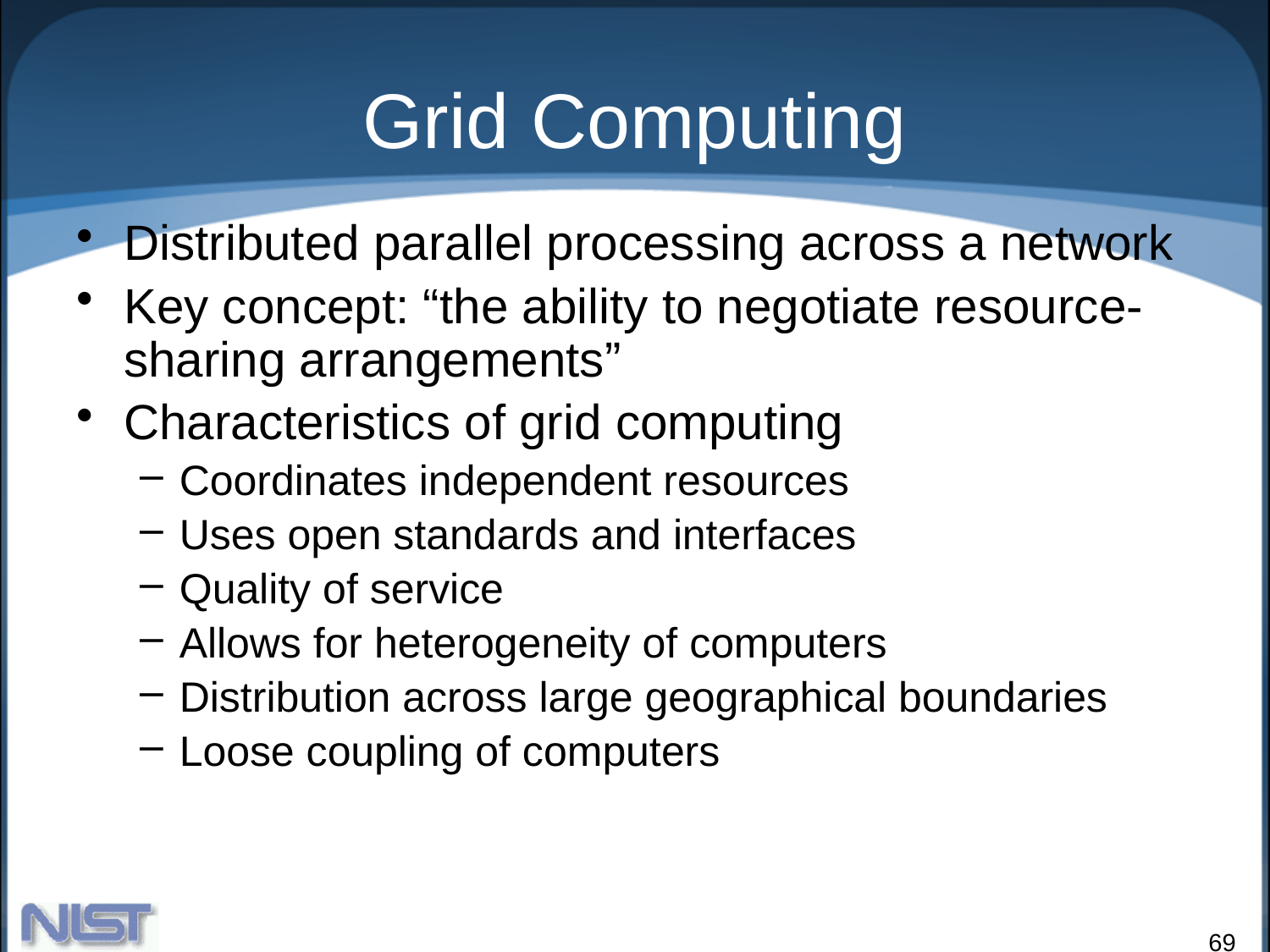

Grid Computing
Distributed parallel processing across a network
Key concept: “the ability to negotiate resource-sharing arrangements”
Characteristics of grid computing
Coordinates independent resources
Uses open standards and interfaces
Quality of service
Allows for heterogeneity of computers
Distribution across large geographical boundaries
Loose coupling of computers

69